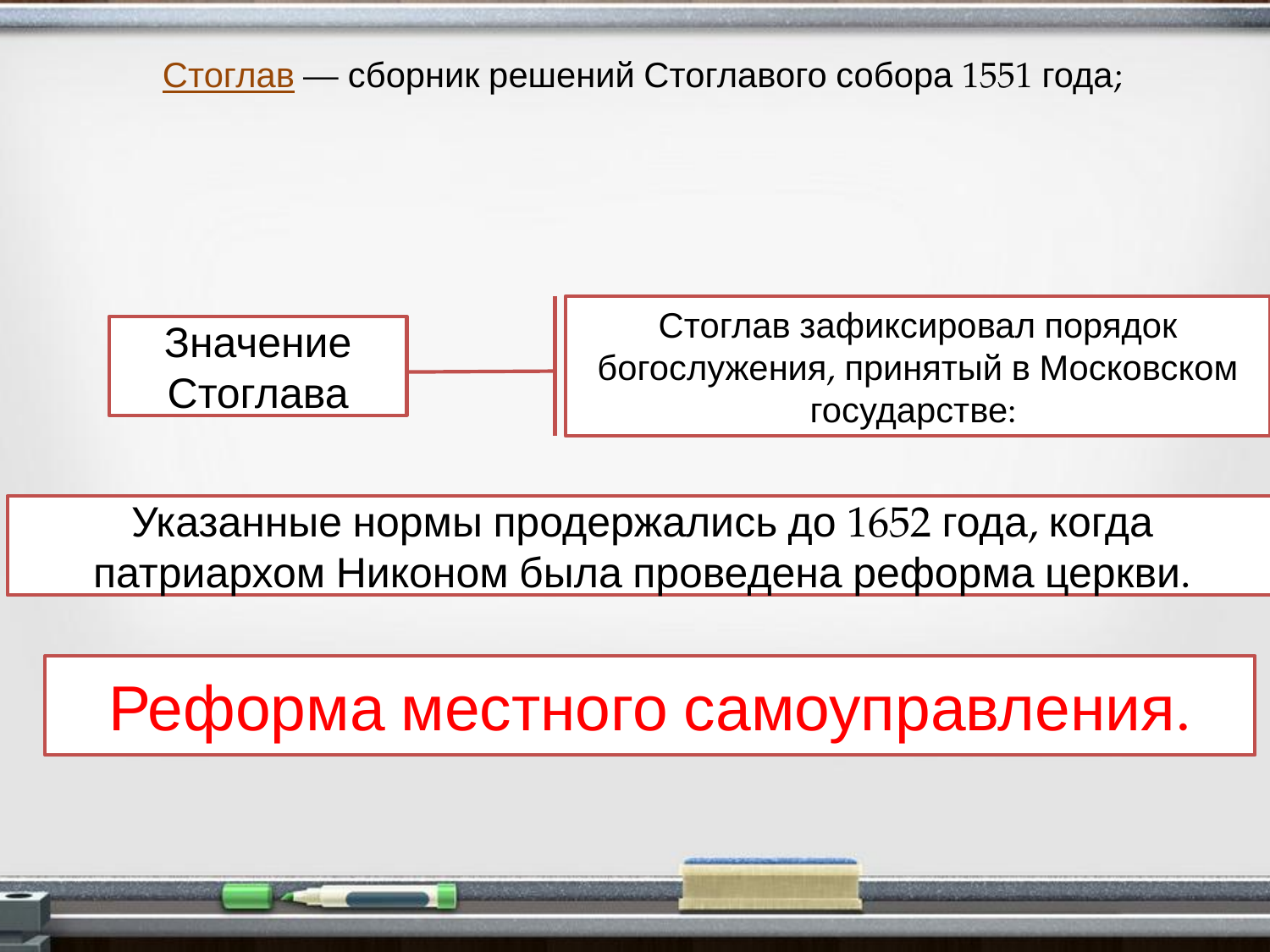

Стоглав — сборник решений Стоглавого собора 1551 года;
Стоглав зафиксировал порядок богослужения, принятый в Московском государстве:
Значение Стоглава
Указанные нормы продержались до 1652 года, когда патриархом Никоном была проведена реформа церкви.
Реформа местного самоуправления.